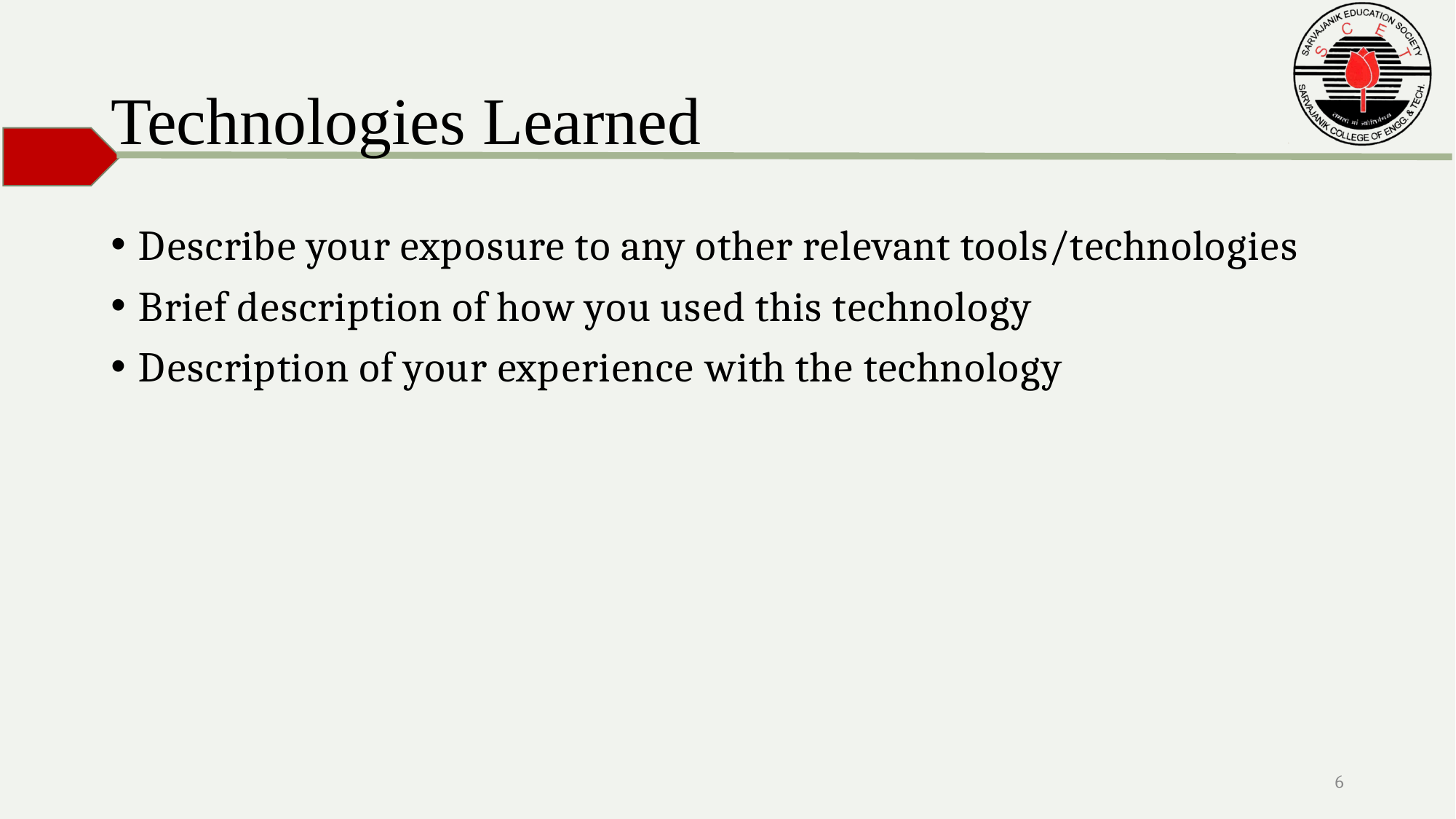

# Technologies Learned
Describe your exposure to any other relevant tools/technologies
Brief description of how you used this technology
Description of your experience with the technology
6